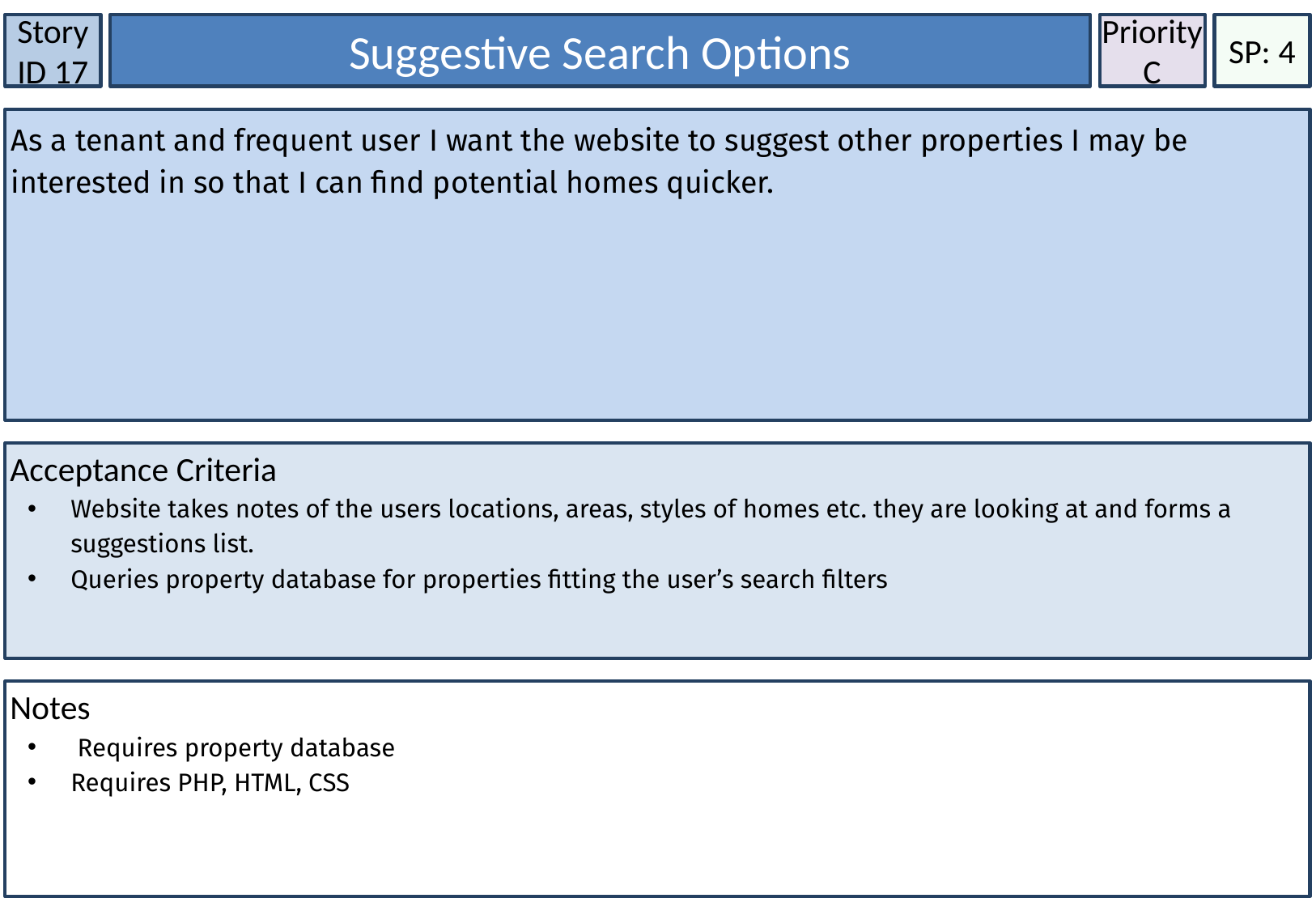

Priority
C

Story ID 17

Suggestive Search Options

SP: 4

As a tenant and frequent user I want the website to suggest other properties I may be interested in so that I can find potential homes quicker.

Acceptance Criteria
Website takes notes of the users locations, areas, styles of homes etc. they are looking at and forms a suggestions list.
Queries property database for properties fitting the user’s search filters

Notes
 Requires property database
Requires PHP, HTML, CSS